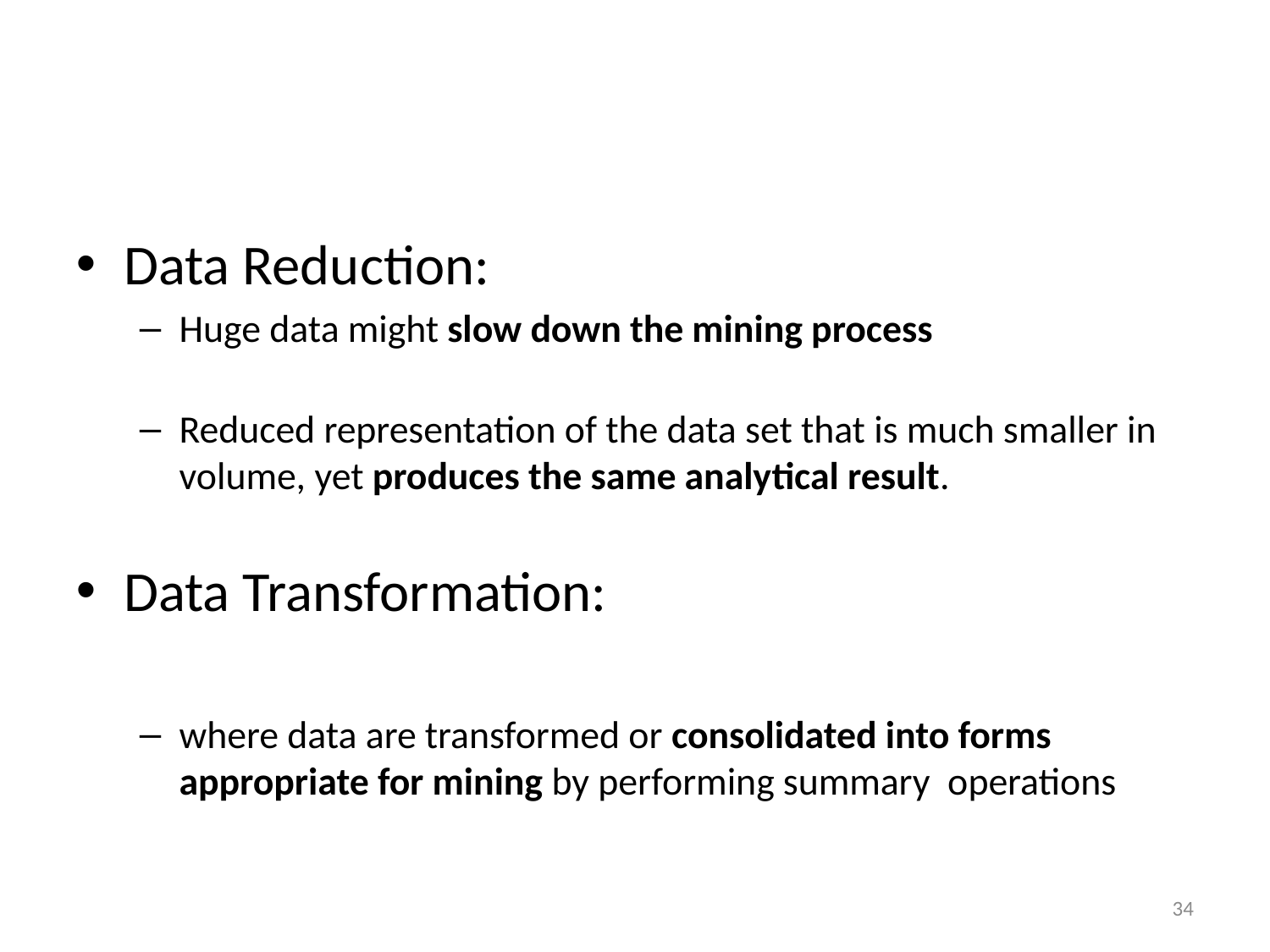

Data Reduction:
Huge data might slow down the mining process

Reduced representation of the data set that is much smaller in volume, yet produces the same analytical result.

Data Transformation:

where data are transformed or consolidated into forms appropriate for mining by performing summary  operations

34